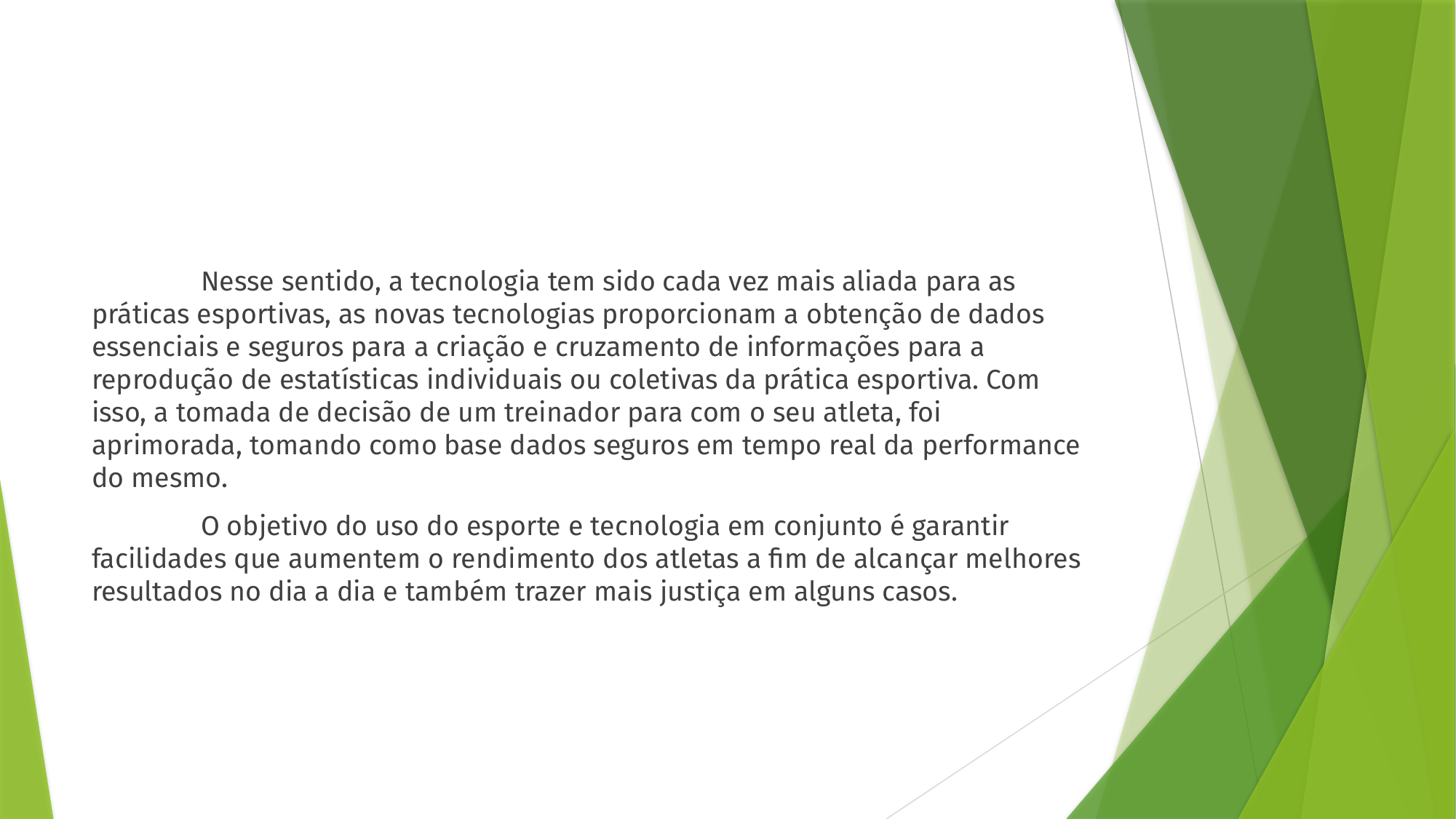

Nesse sentido, a tecnologia tem sido cada vez mais aliada para as práticas esportivas, as novas tecnologias proporcionam a obtenção de dados essenciais e seguros para a criação e cruzamento de informações para a reprodução de estatísticas individuais ou coletivas da prática esportiva. Com isso, a tomada de decisão de um treinador para com o seu atleta, foi aprimorada, tomando como base dados seguros em tempo real da performance do mesmo.
	O objetivo do uso do esporte e tecnologia em conjunto é garantir facilidades que aumentem o rendimento dos atletas a fim de alcançar melhores resultados no dia a dia e também trazer mais justiça em alguns casos.